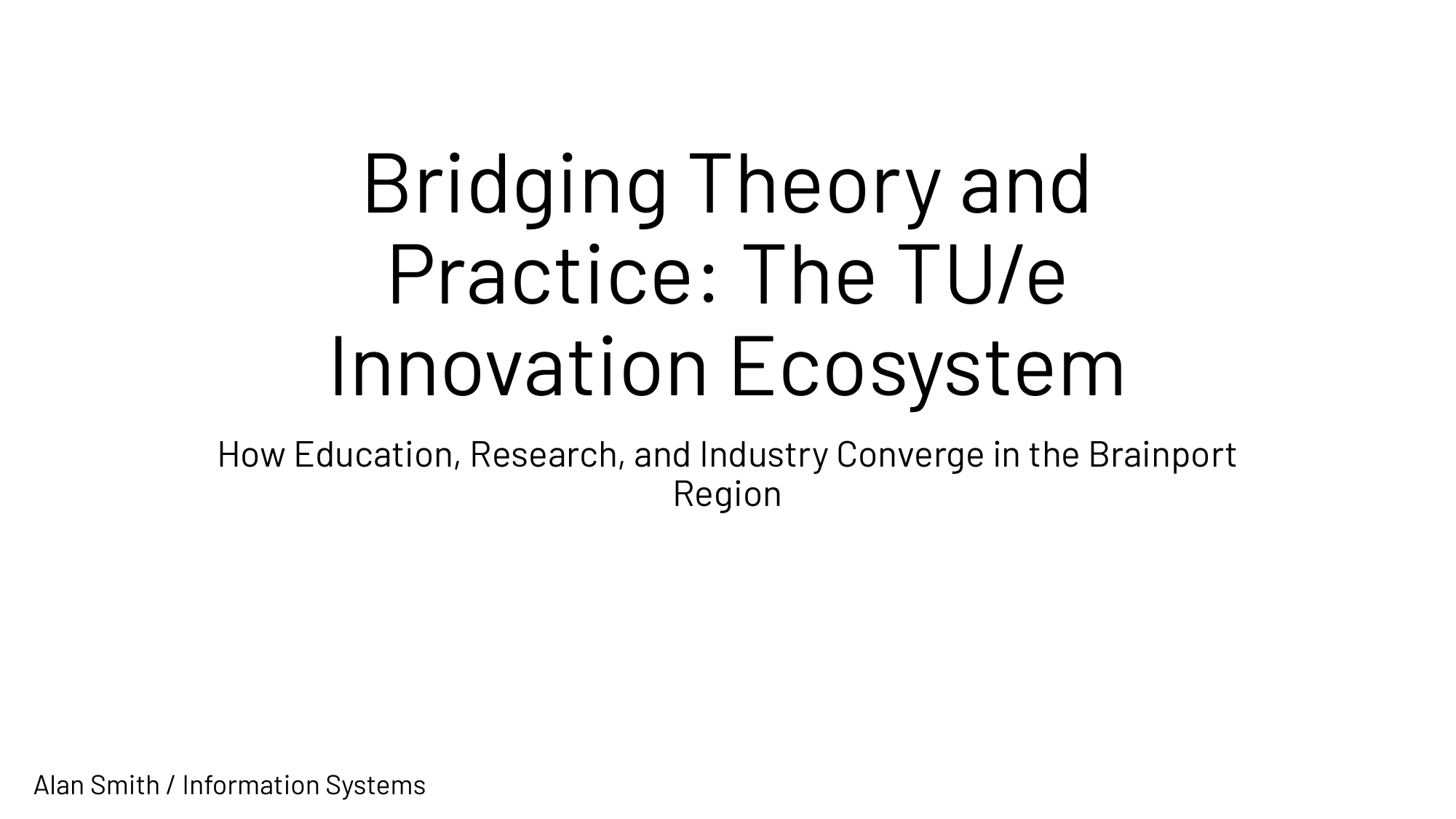

# Bridging Theory and Practice: The TU/e Innovation Ecosystem
How Education, Research, and Industry Converge in the Brainport Region
Alan Smith / Information Systems